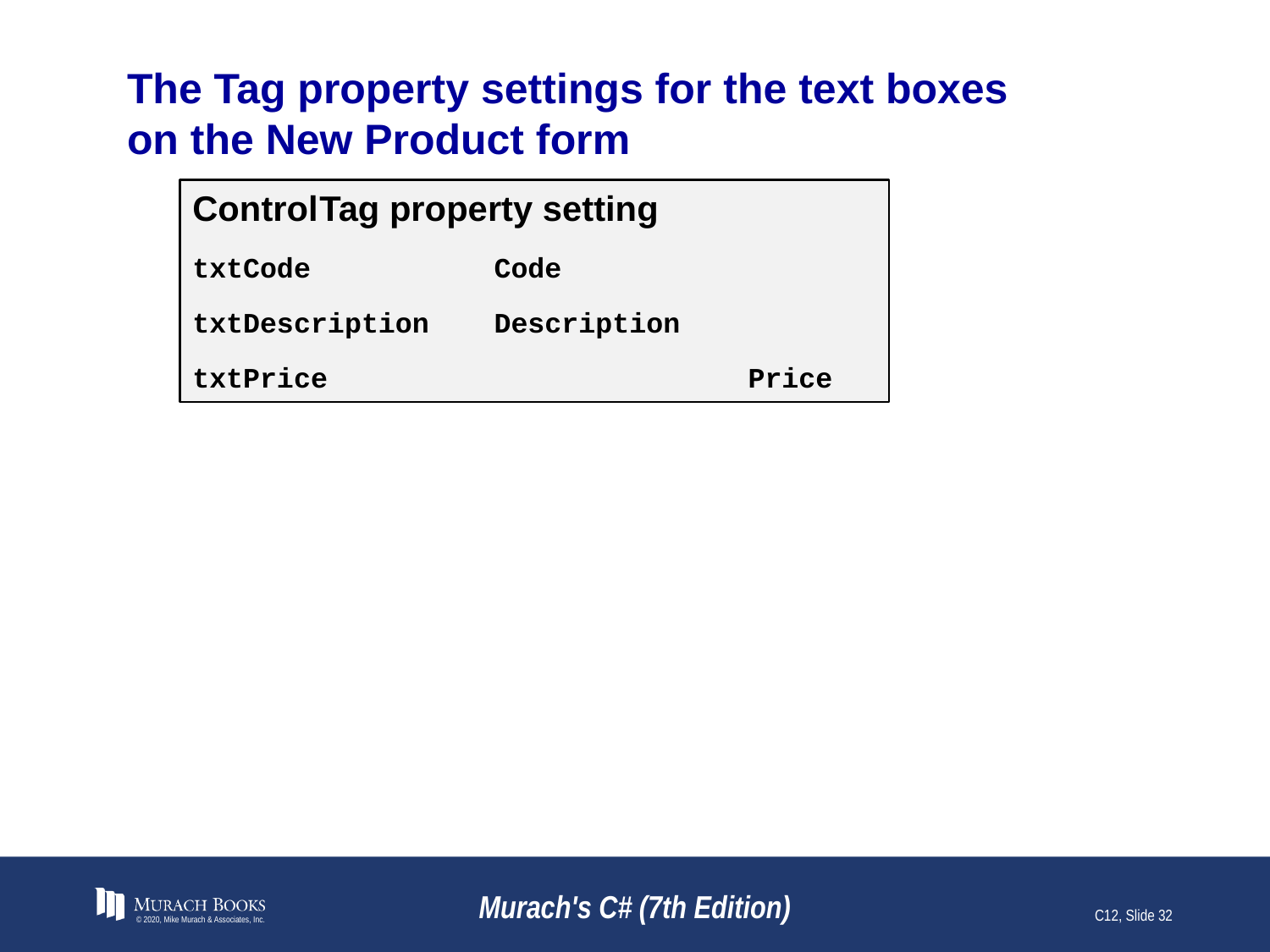

# The Tag property settings for the text boxes on the New Product form
Control	Tag property setting
txtCode	Code
txtDescription	Description
txtPrice			Price

© 2020, Mike Murach & Associates, Inc.
Murach's C# (7th Edition)

C12, Slide 32